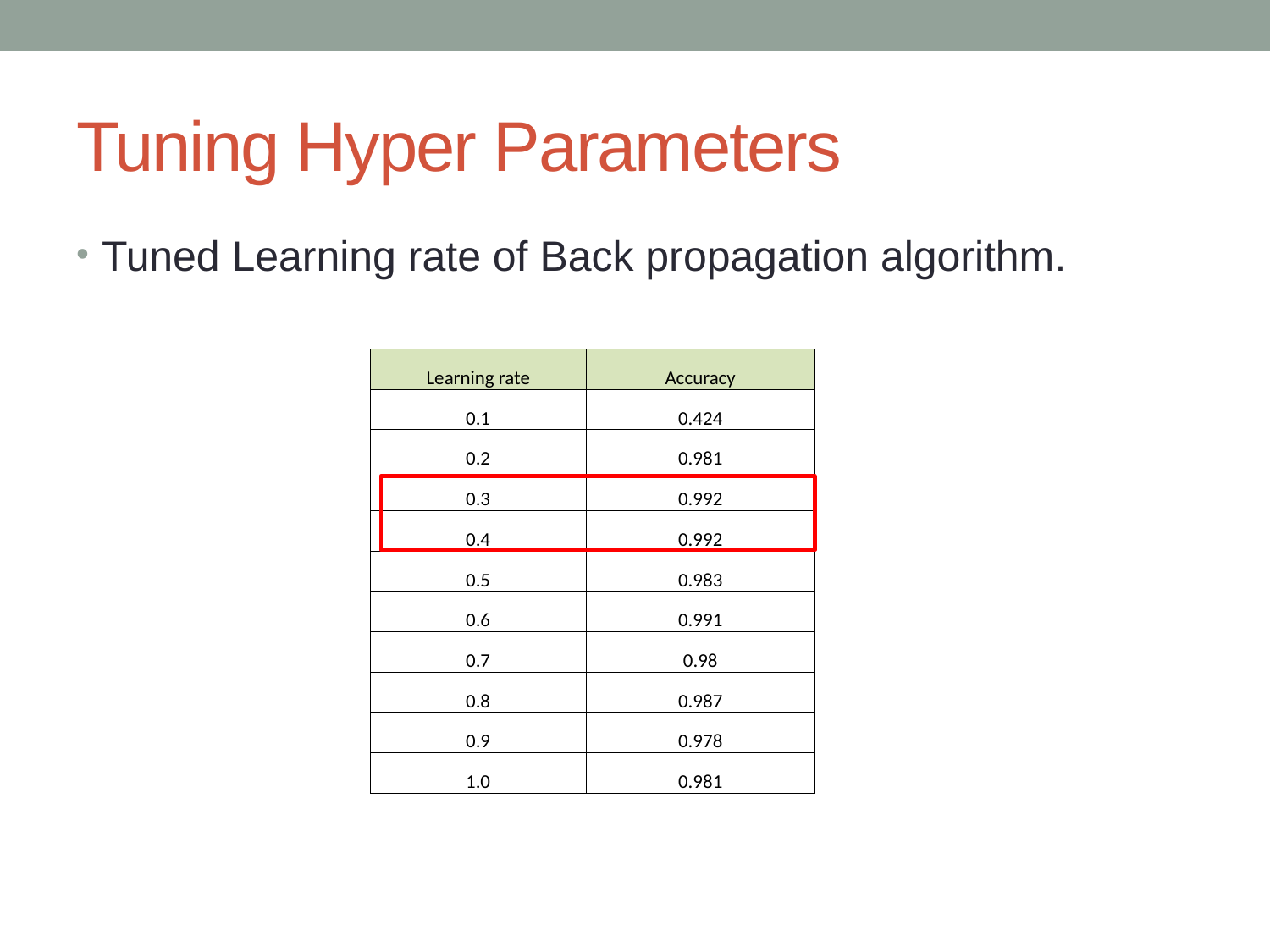

# Tuning Hyper Parameters
Tuned Learning rate of Back propagation algorithm.

| Learning rate | Accuracy |
| --- | --- |
| 0.1 | 0.424 |
| 0.2 | 0.981 |
| 0.3 | 0.992 |
| 0.4 | 0.992 |
| 0.5 | 0.983 |
| 0.6 | 0.991 |
| 0.7 | 0.98 |
| 0.8 | 0.987 |
| 0.9 | 0.978 |
| 1.0 | 0.981 |